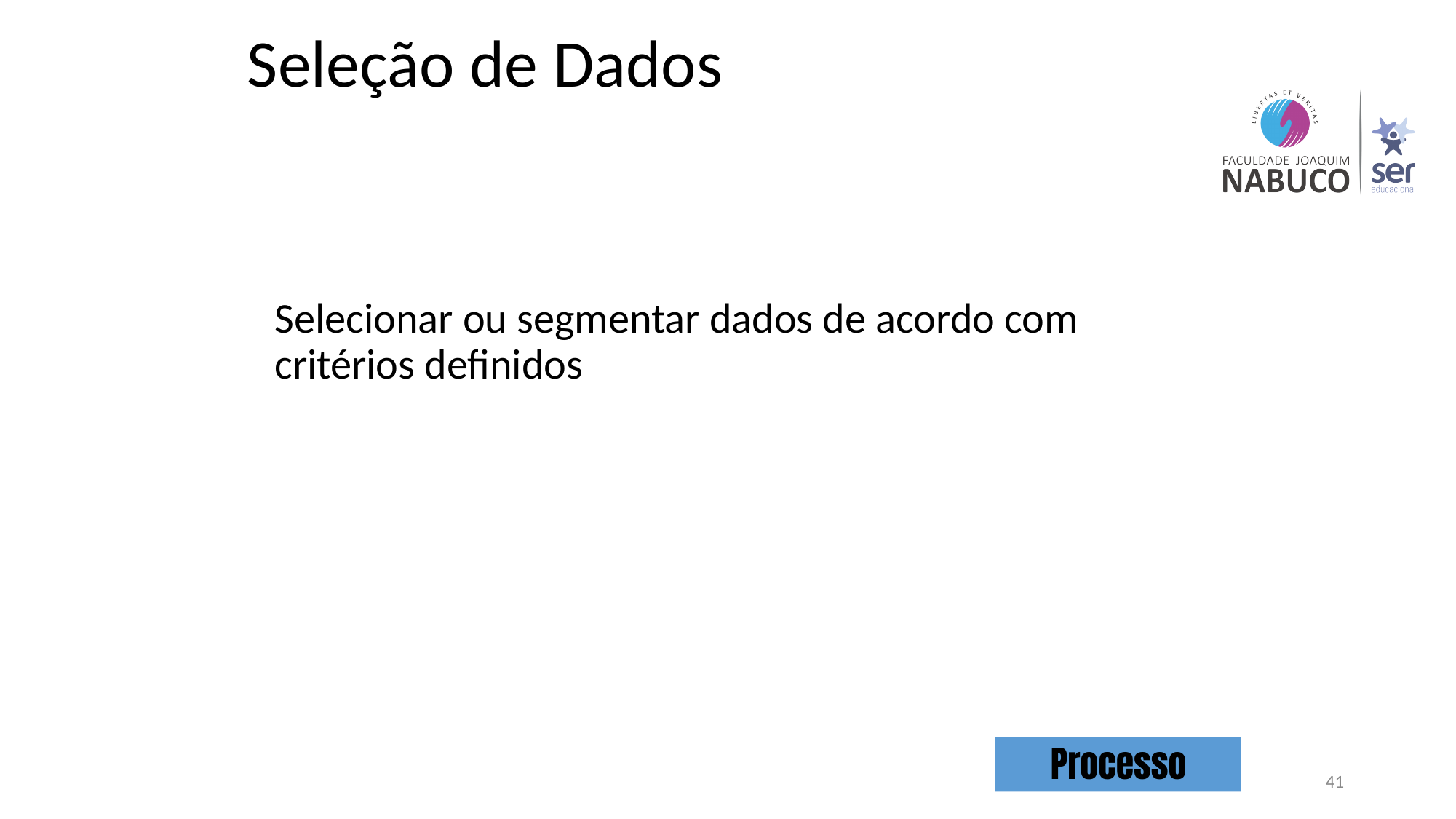

# Seleção de Dados
Selecionar ou segmentar dados de acordo com critérios definidos
Processo
41